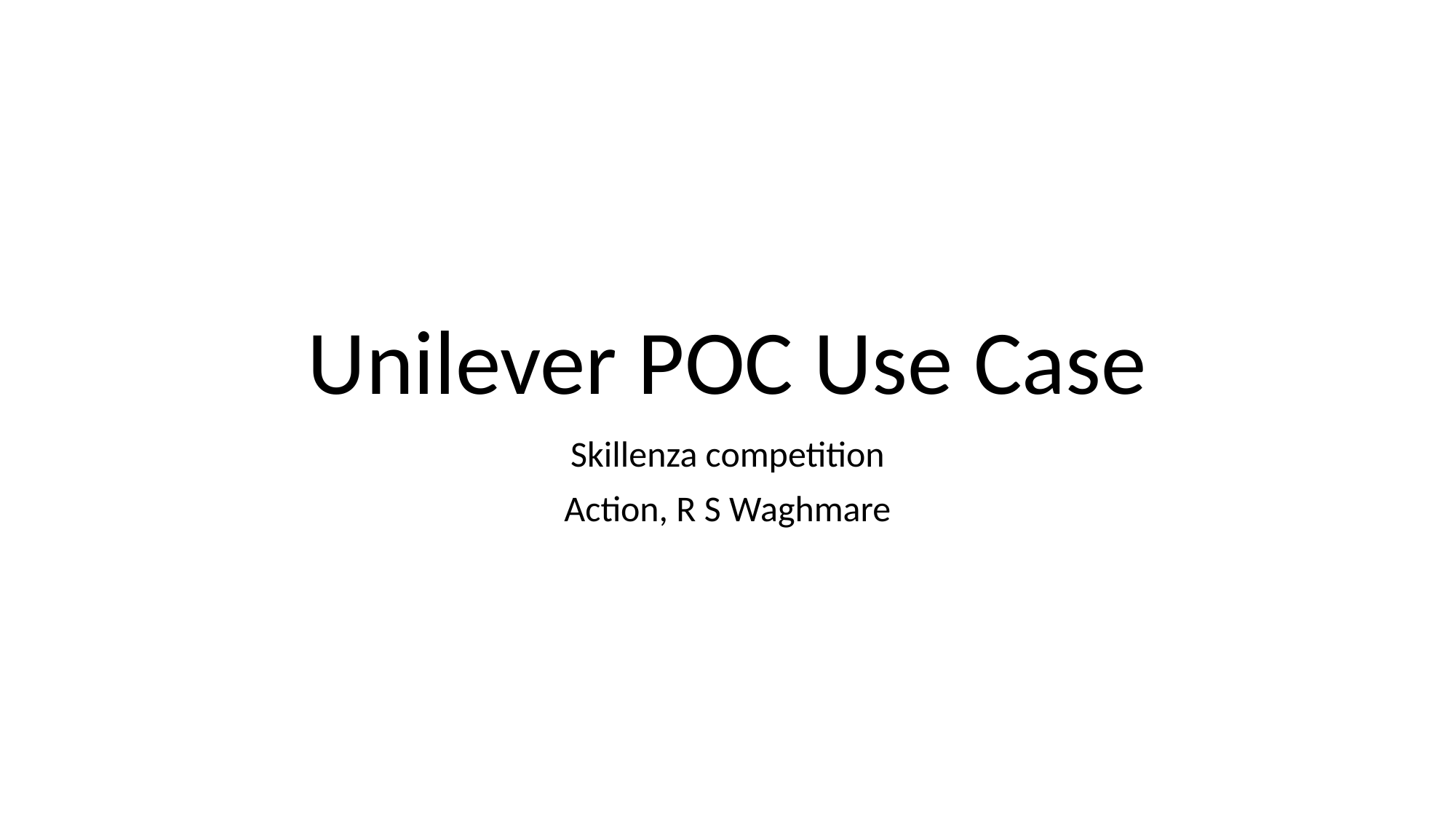

# Unilever POC Use Case
Skillenza competition
Action, R S Waghmare